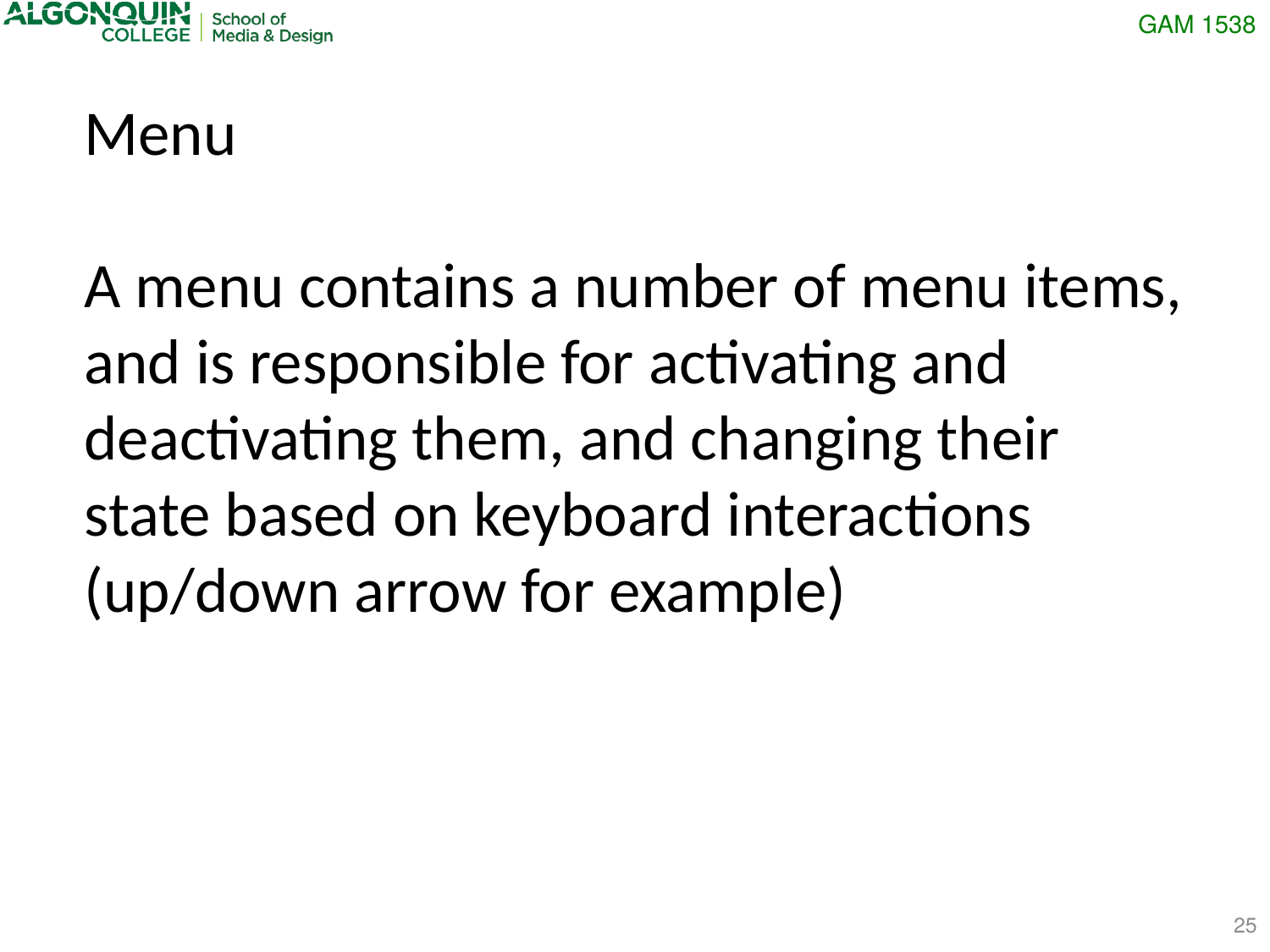

Menu

A menu contains a number of menu items, and is responsible for activating and deactivating them, and changing their state based on keyboard interactions (up/down arrow for example)
25